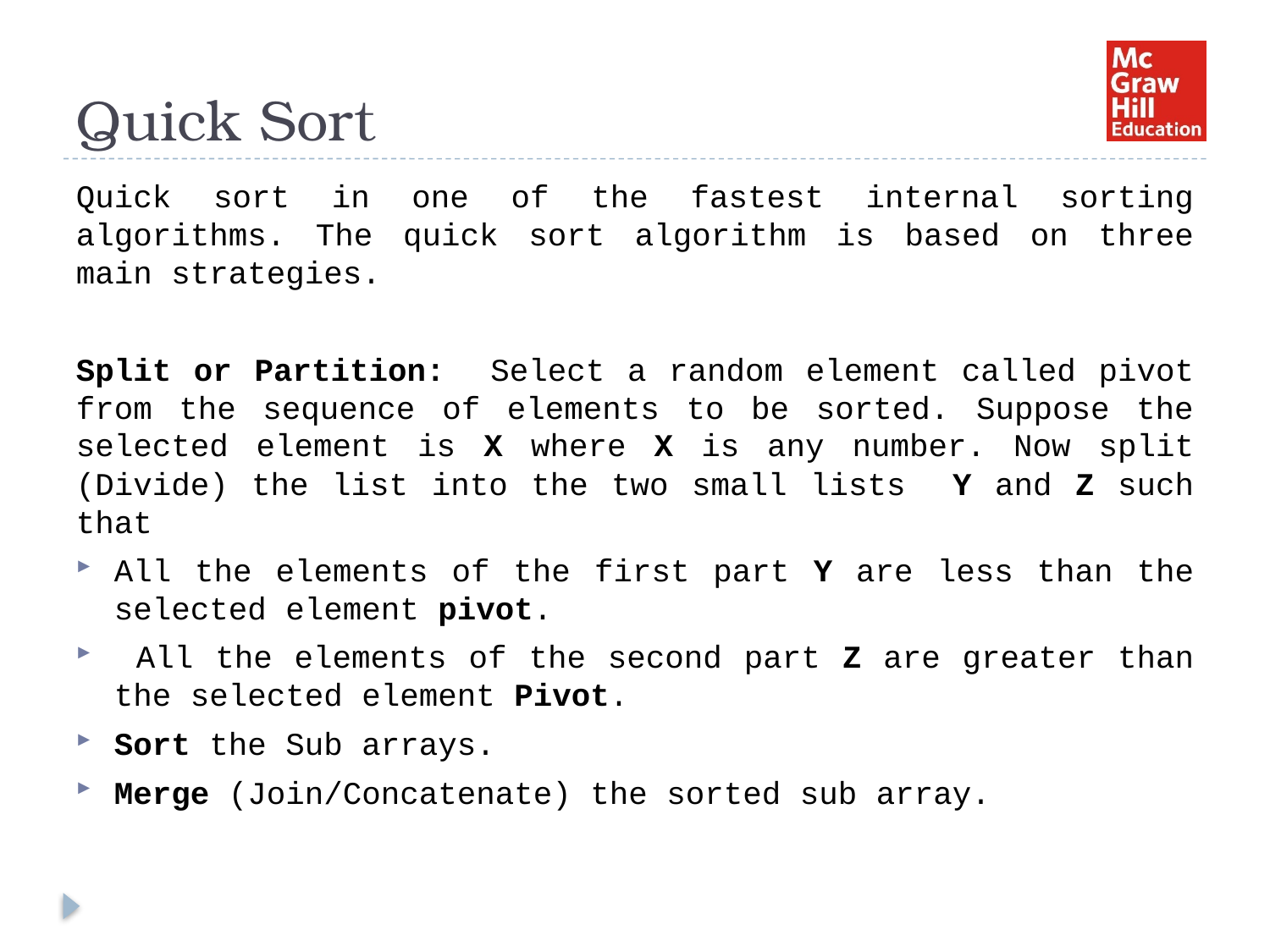

# Quick Sort
Quick sort in one of the fastest internal sorting algorithms. The quick sort algorithm is based on three main strategies.

Split or Partition:  Select a random element called pivot from the sequence of elements to be sorted. Suppose the selected element is X where X is any number. Now split (Divide) the list into the two small lists  Y and Z such that
All the elements of the first part Y are less than the selected element pivot.
 All the elements of the second part Z are greater than the selected element Pivot.
Sort the Sub arrays.
Merge (Join/Concatenate) the sorted sub array.